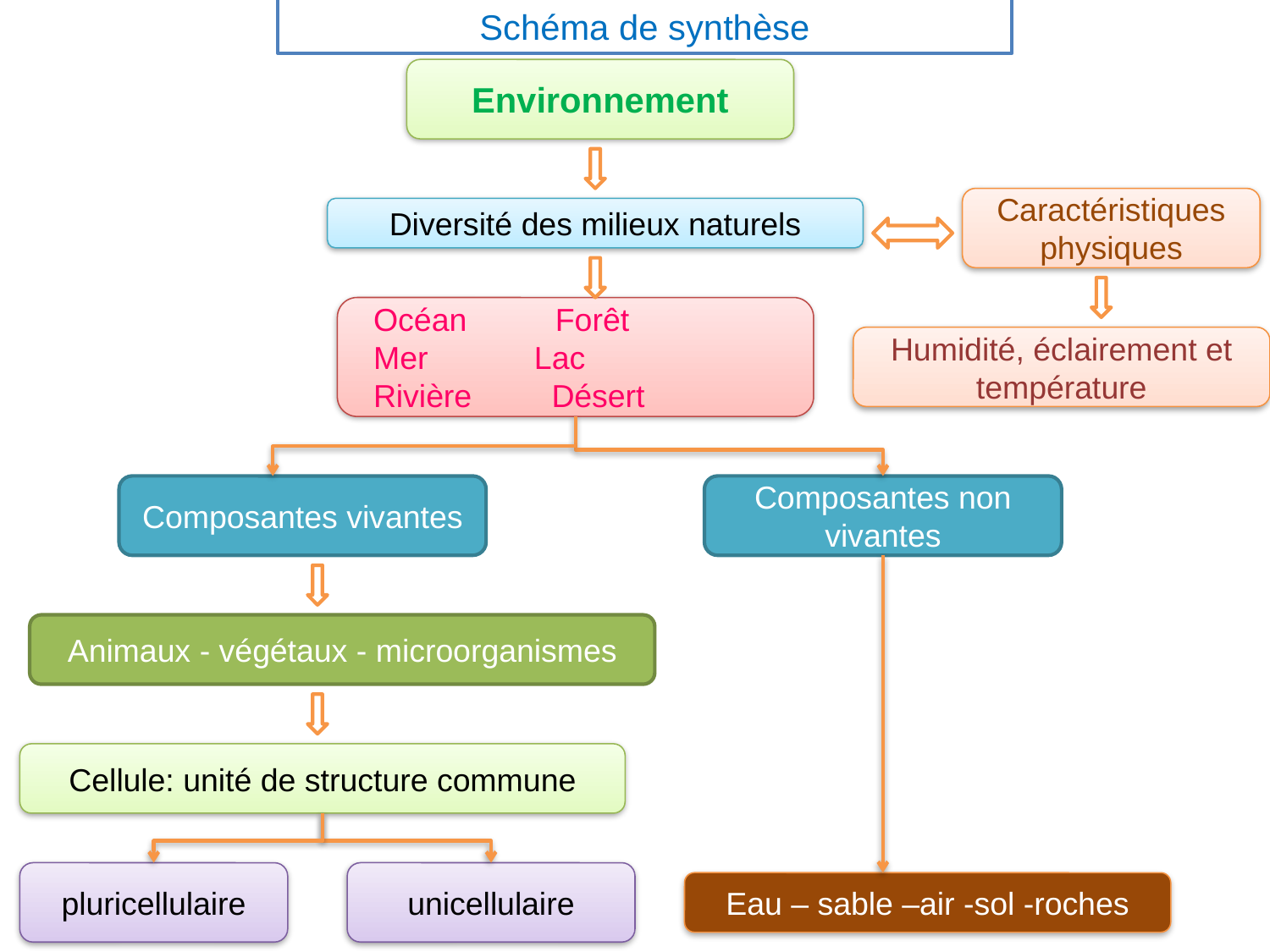

Schéma de synthèse
Environnement

Caractéristiques physiques
Diversité des milieux naturels

  Océan          Forêt
  Mer            Lac
  Rivière         Désert
Humidité, éclairement et température
Composantes vivantes
Composantes non vivantes

Animaux - végétaux - microorganismes

Cellule: unité de structure commune
pluricellulaire
unicellulaire
Eau – sable –air -sol -roches